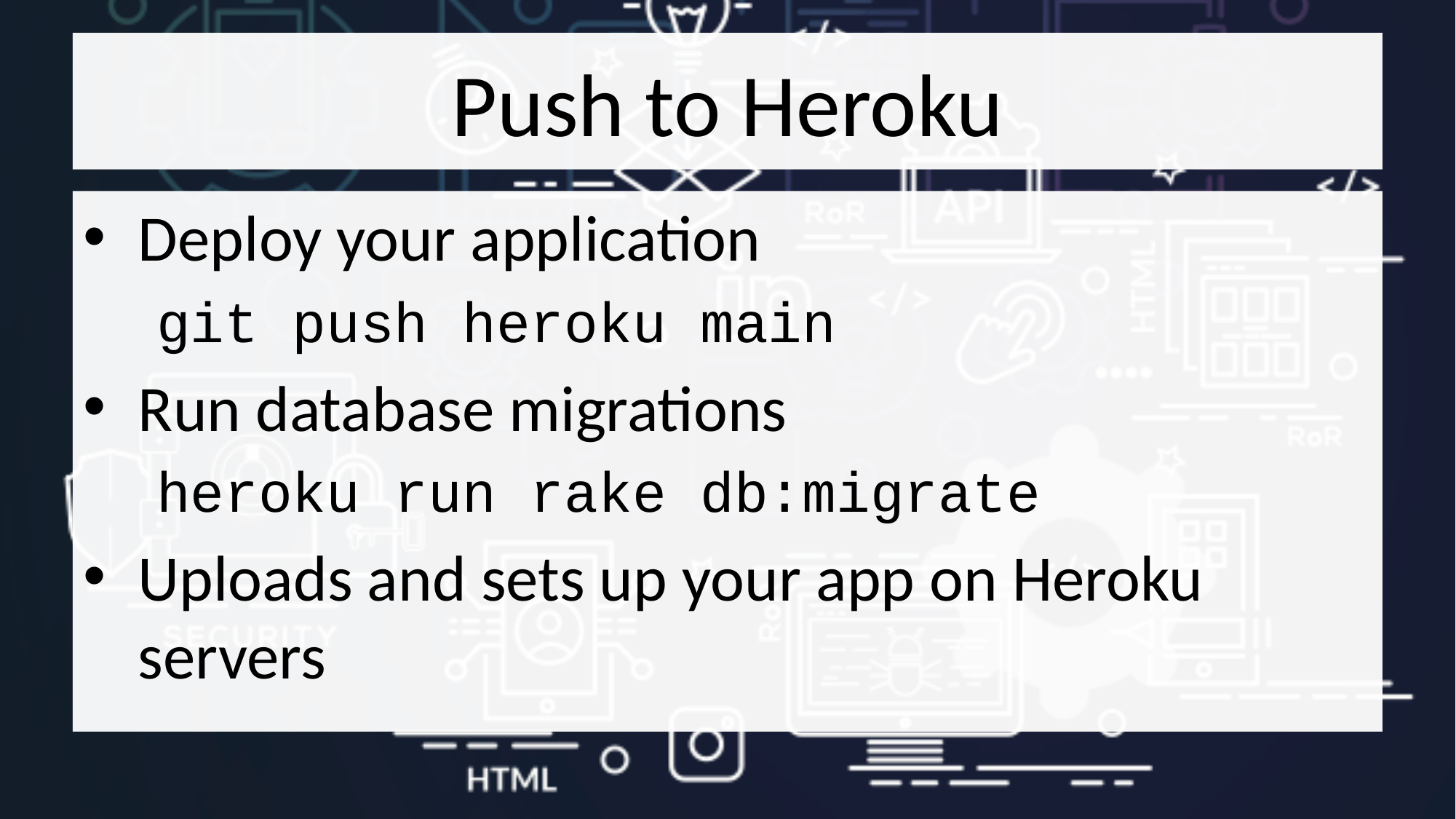

# Push to Heroku
Deploy your application
git push heroku main
Run database migrations
heroku run rake db:migrate
Uploads and sets up your app on Heroku servers